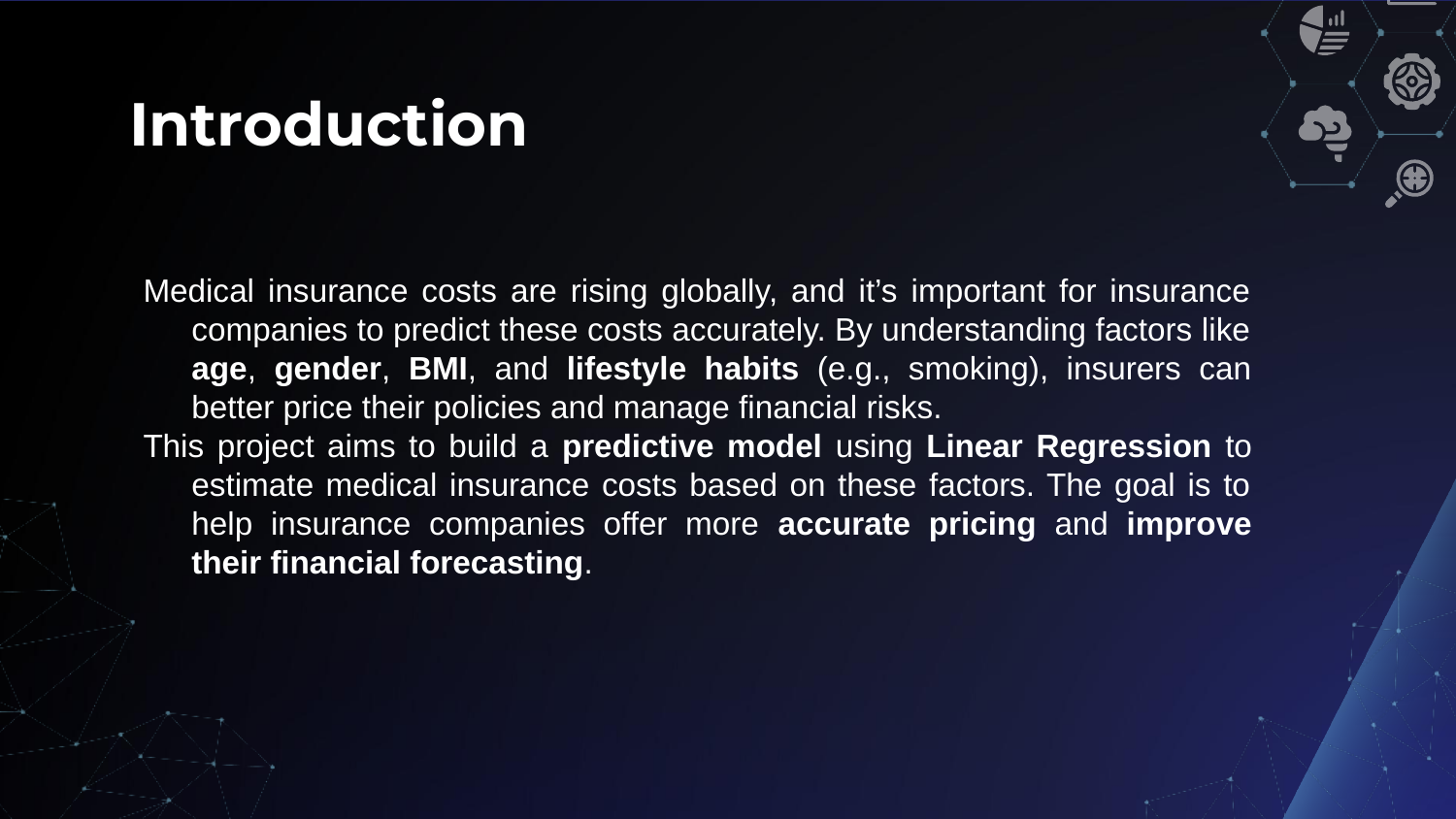

# Introduction
Medical insurance costs are rising globally, and it’s important for insurance companies to predict these costs accurately. By understanding factors like age, gender, BMI, and lifestyle habits (e.g., smoking), insurers can better price their policies and manage financial risks.
This project aims to build a predictive model using Linear Regression to estimate medical insurance costs based on these factors. The goal is to help insurance companies offer more accurate pricing and improve their financial forecasting.